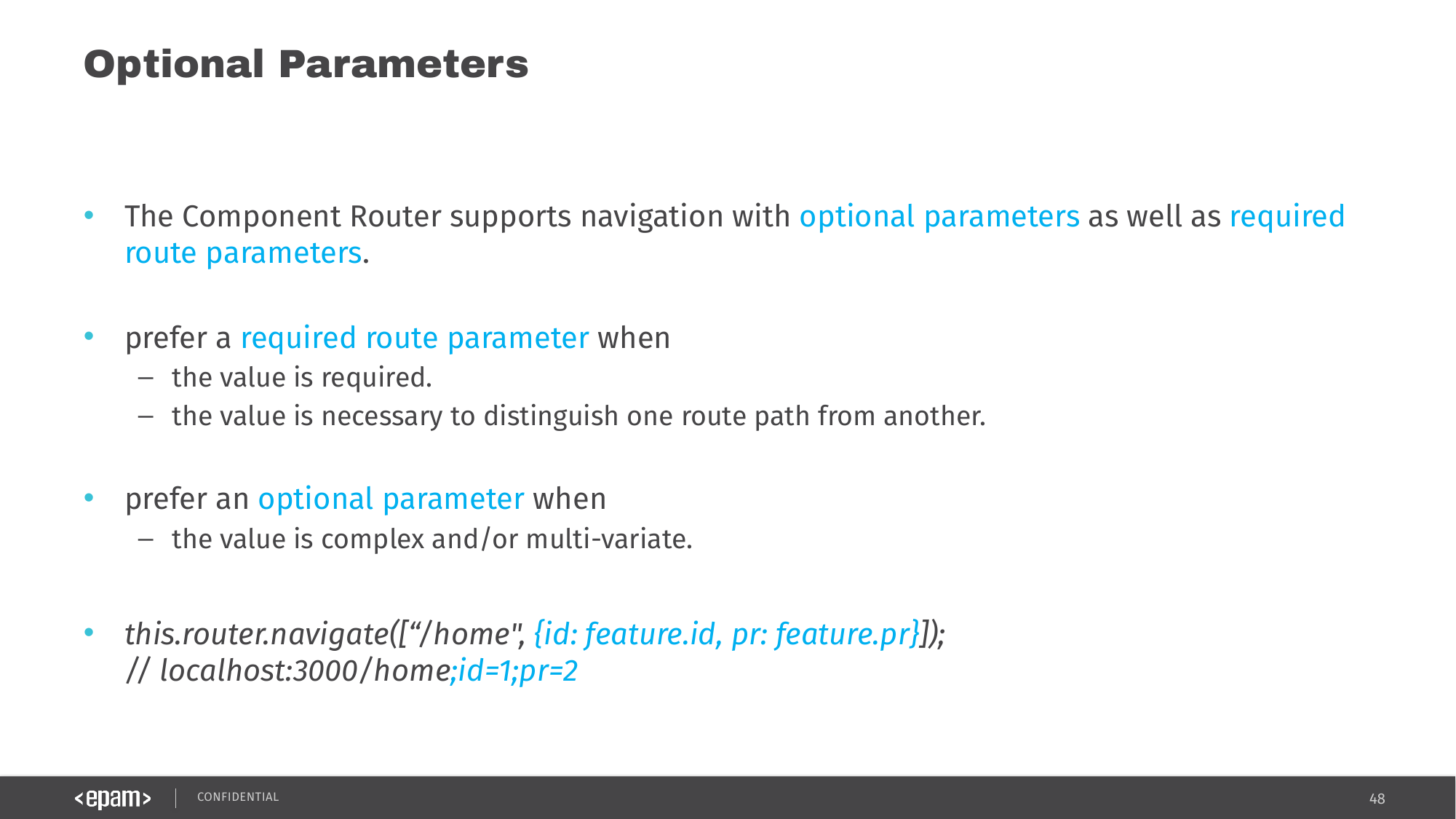

# Optional Parameters
The Component Router supports navigation with optional parameters as well as required route parameters.

prefer a required route parameter when
the value is required.
the value is necessary to distinguish one route path from another.

prefer an optional parameter when
the value is complex and/or multi-variate.

this.router.navigate([“/home", {id: feature.id, pr: feature.pr}]);
// localhost:3000/home;id=1;pr=2